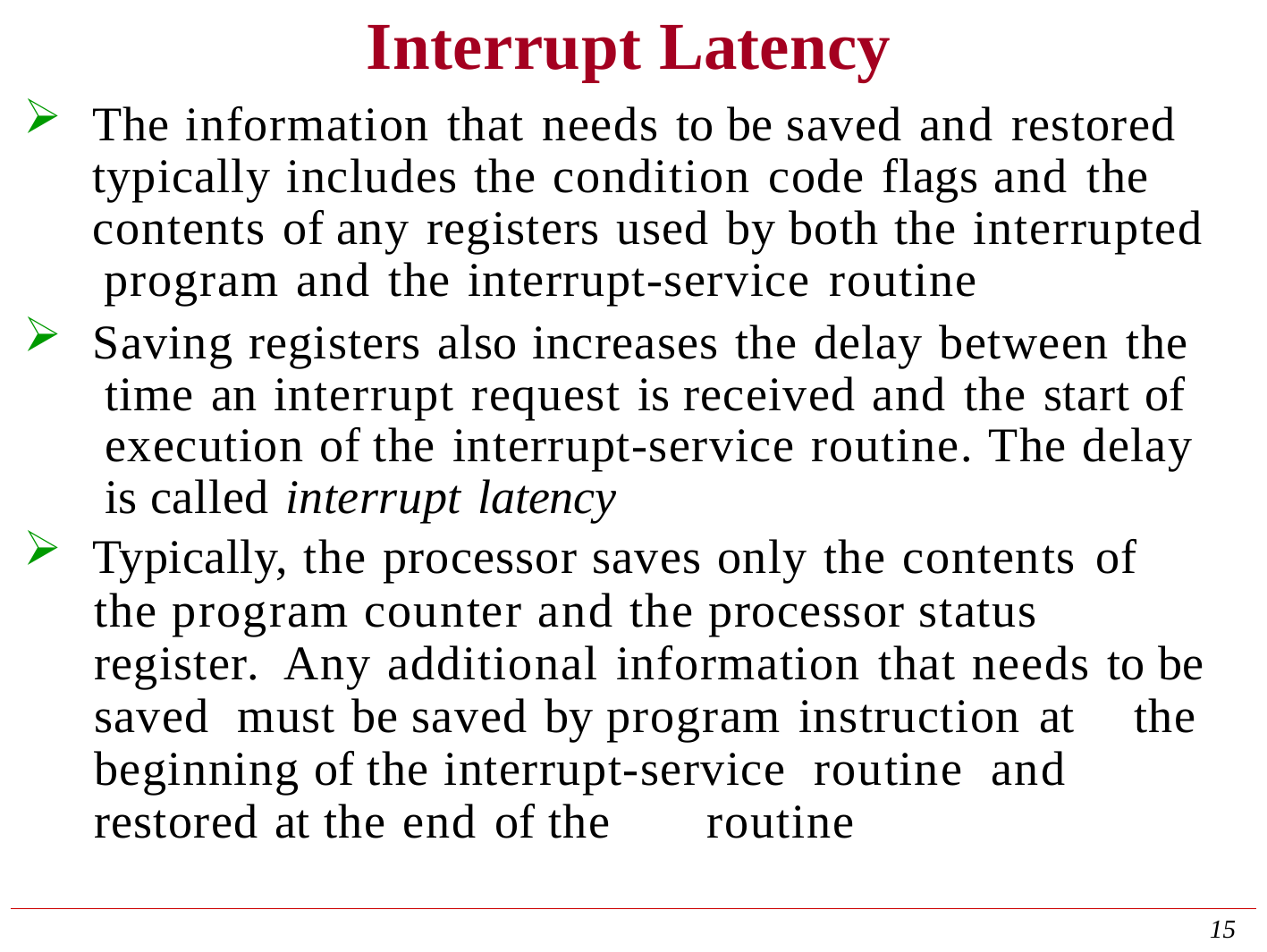

# Interrupt Latency
The information that needs to be saved and restored  typically includes the condition code flags and the  contents of any registers used by both the interrupted  program and the interrupt-service routine
Saving registers also increases the delay between the  time an interrupt request is received and the start of  execution of the interrupt-service routine. The delay  is called interrupt latency
Typically, the processor saves only the contents of
the program counter and the processor status	register.  Any additional information that needs to be saved  must be saved by program instruction at	the  beginning of the interrupt-service  routine  and  restored at the end of the	routine
15